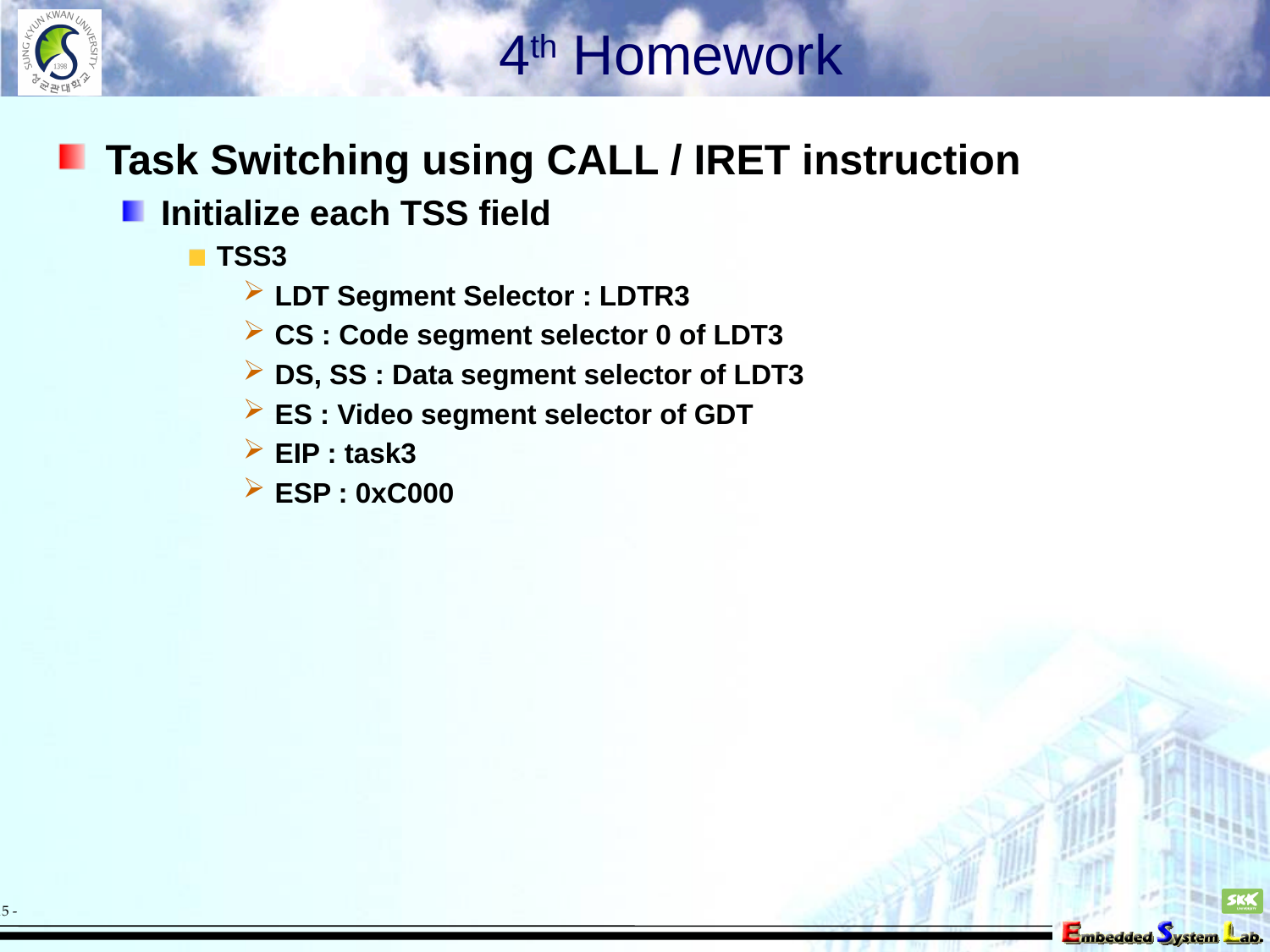

# 4th Homework
Task Switching using CALL / IRET instruction
Initialize each TSS field
TSS3
LDT Segment Selector : LDTR3
CS : Code segment selector 0 of LDT3
DS, SS : Data segment selector of LDT3
ES : Video segment selector of GDT
EIP : task3
ESP : 0xC000